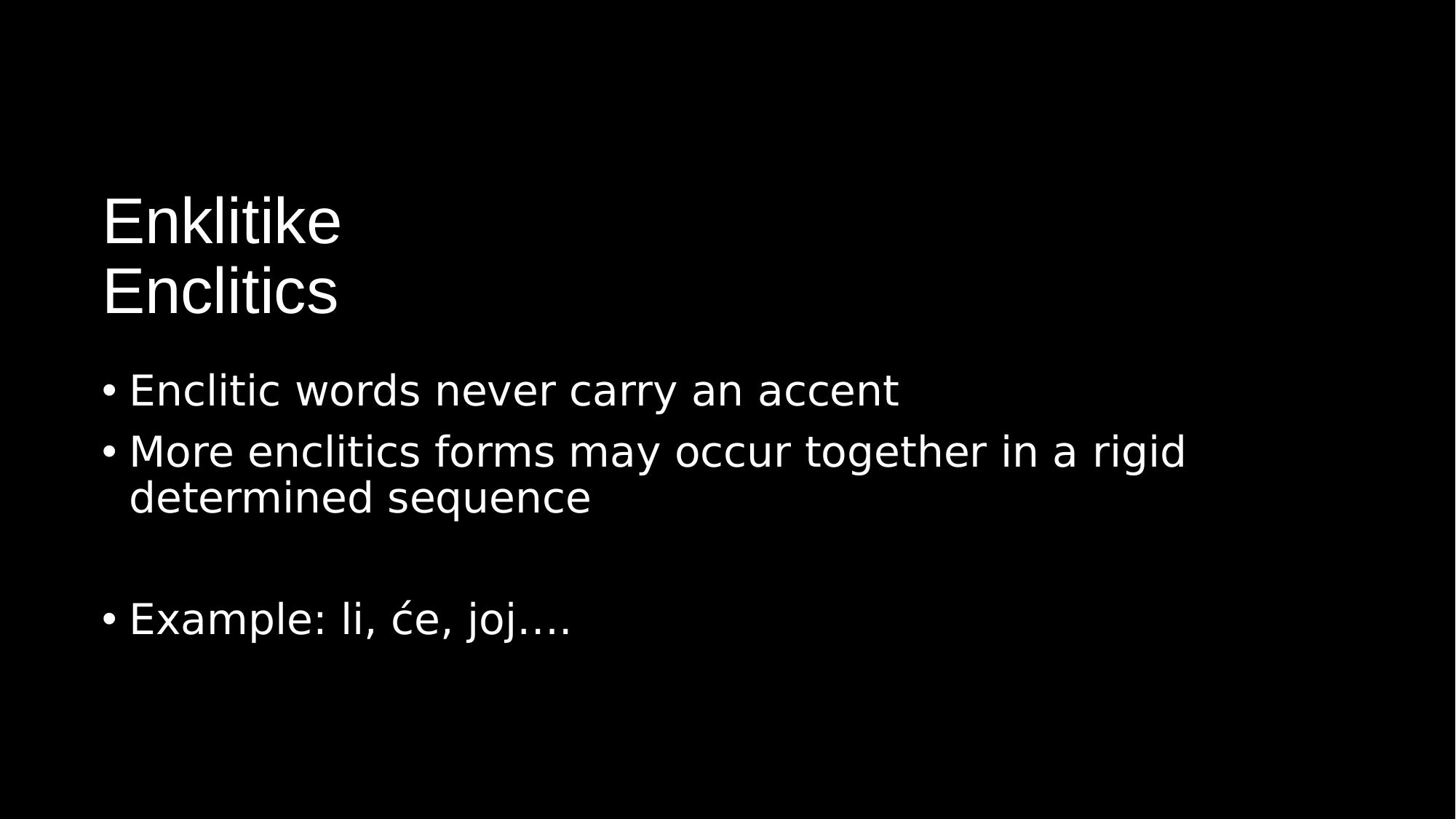

# Enklitike Enclitics
Enclitic words never carry an accent
More enclitics forms may occur together in a rigid determined sequence

Example: li, će, joj….